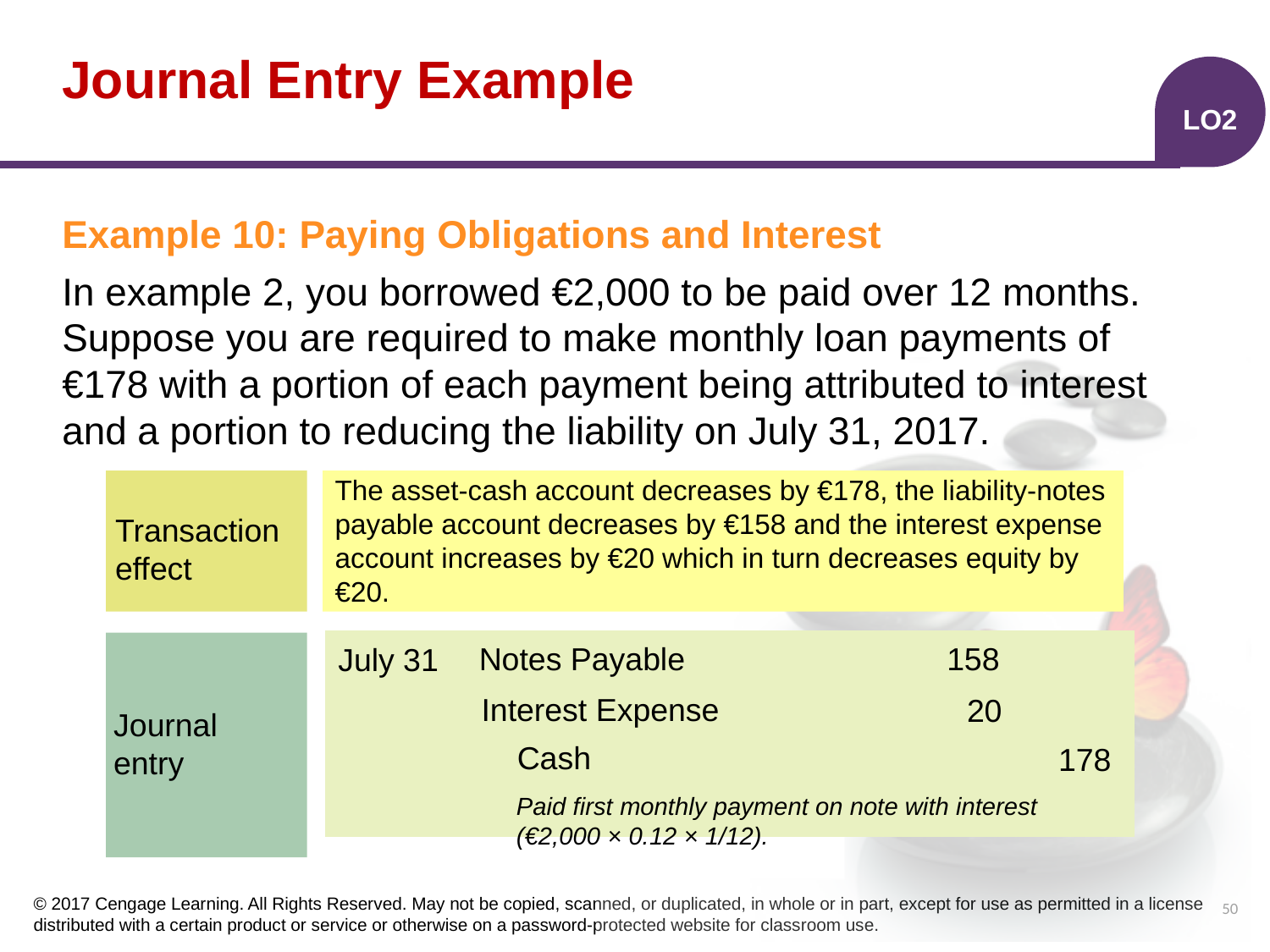

# Journal Entry Example
LO2
Example 10: Paying Obligations and Interest
In example 2, you borrowed €2,000 to be paid over 12 months. Suppose you are required to make monthly loan payments of €178 with a portion of each payment being attributed to interest and a portion to reducing the liability on July 31, 2017.
The asset-cash account decreases by €178, the liability-notes payable account decreases by €158 and the interest expense account increases by €20 which in turn decreases equity by €20.

Transaction effect
|  |  |  |  |  |
| --- | --- | --- | --- | --- |
|  |  |  |  |  |
|  |  |  |  |  |
|  |  |  |  |  |

158
Notes Payable
July 31
Interest Expense
20
Journal entry
Cash
178
Paid first monthly payment on note with interest (€2,000 × 0.12 × 1/12).
50